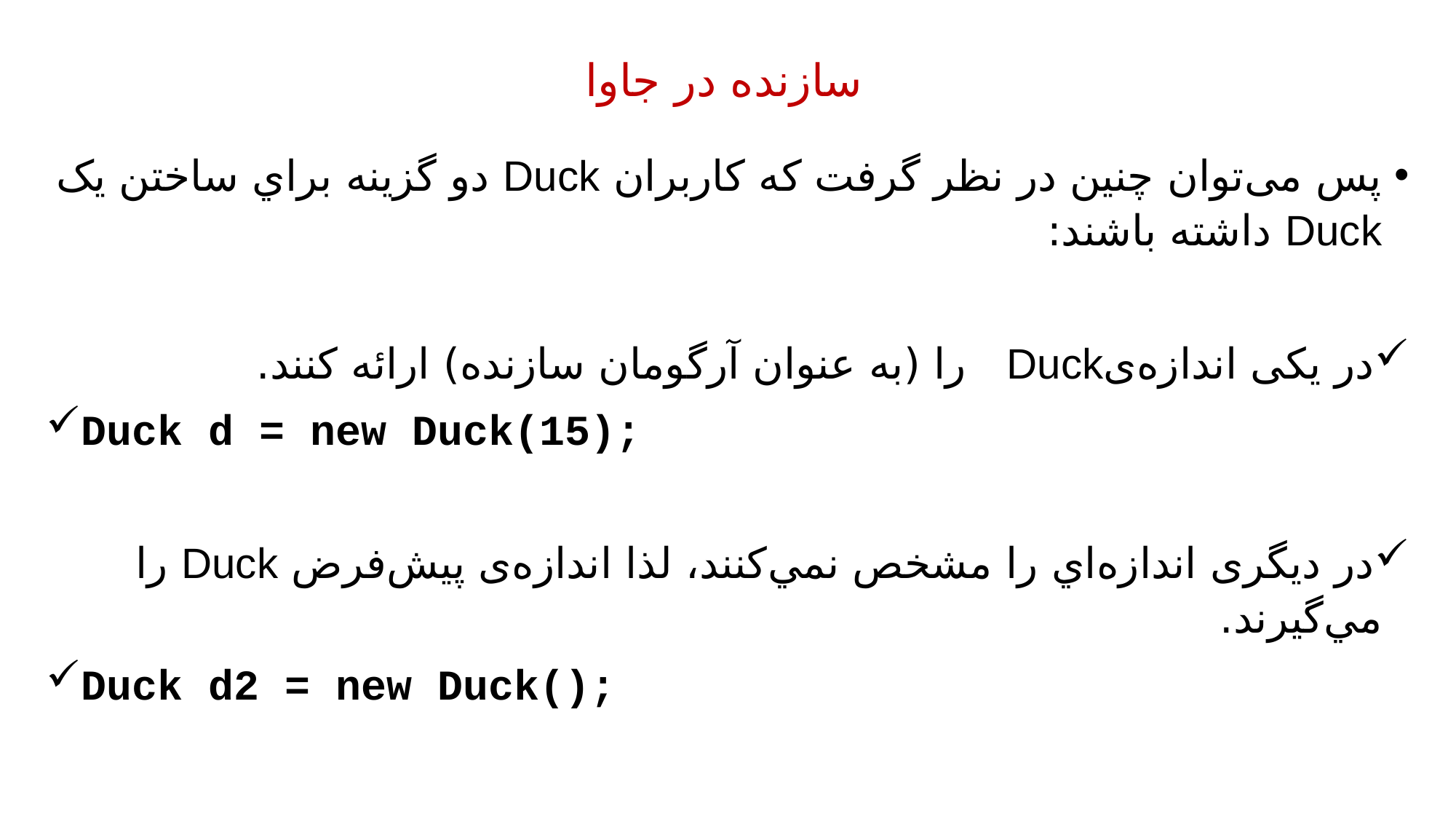

سازنده در جاوا
پس می‌توان چنین در نظر گرفت که کاربران Duck دو گزينه براي ساختن یک Duck داشته باشند:

در یکی اندازه‌یDuck   را (به عنوان آرگومان سازنده) ارائه کنند.
Duck d = new Duck(15);

در دیگری اندازه‌اي را مشخص نمي‌کنند، لذا اندازه‌ی پيش‌فرض Duck را مي‌گيرند.
Duck d2 = new Duck();